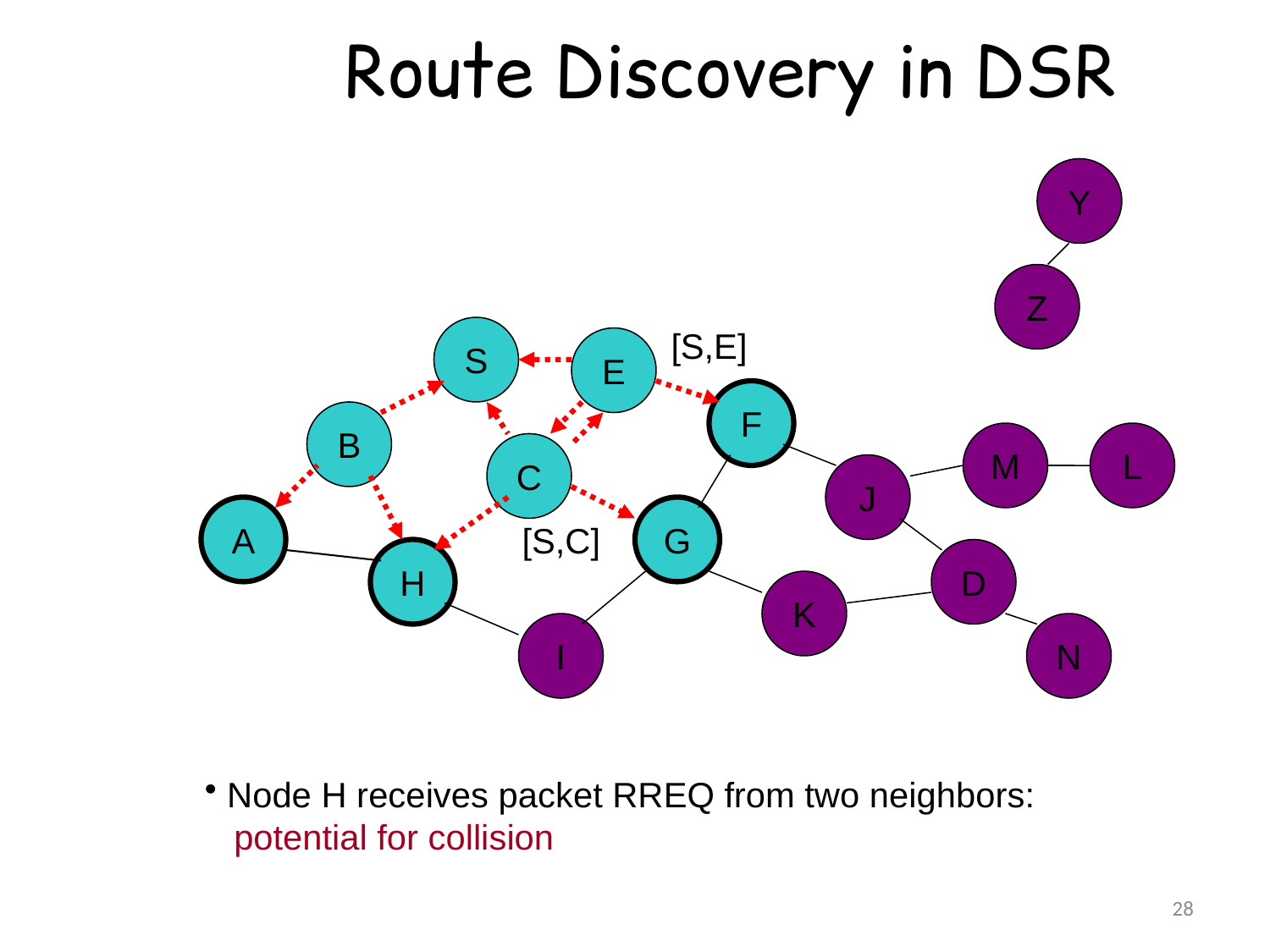

# Route Discovery in DSR
Y

Z
S
[S,E]
E

F
B

M
L
C

J

A

G
[S,C]

H
D

K

I

N
 Node H receives packet RREQ from two neighbors:
   potential for collision
28